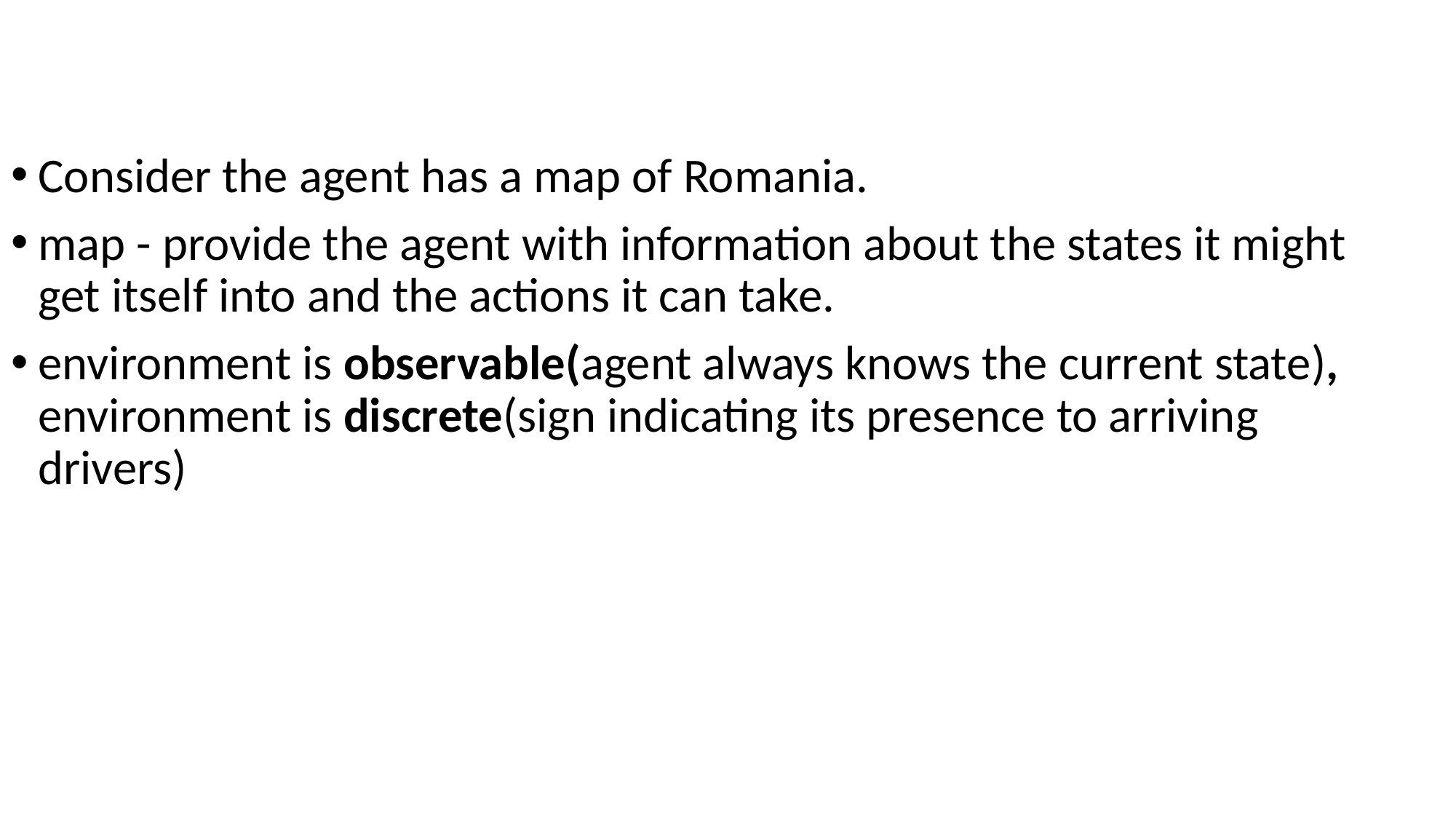

Consider the agent has a map of Romania.
map - provide the agent with information about the states it might get itself into and the actions it can take.
environment is observable(agent always knows the current state), environment is discrete(sign indicating its presence to arriving drivers)